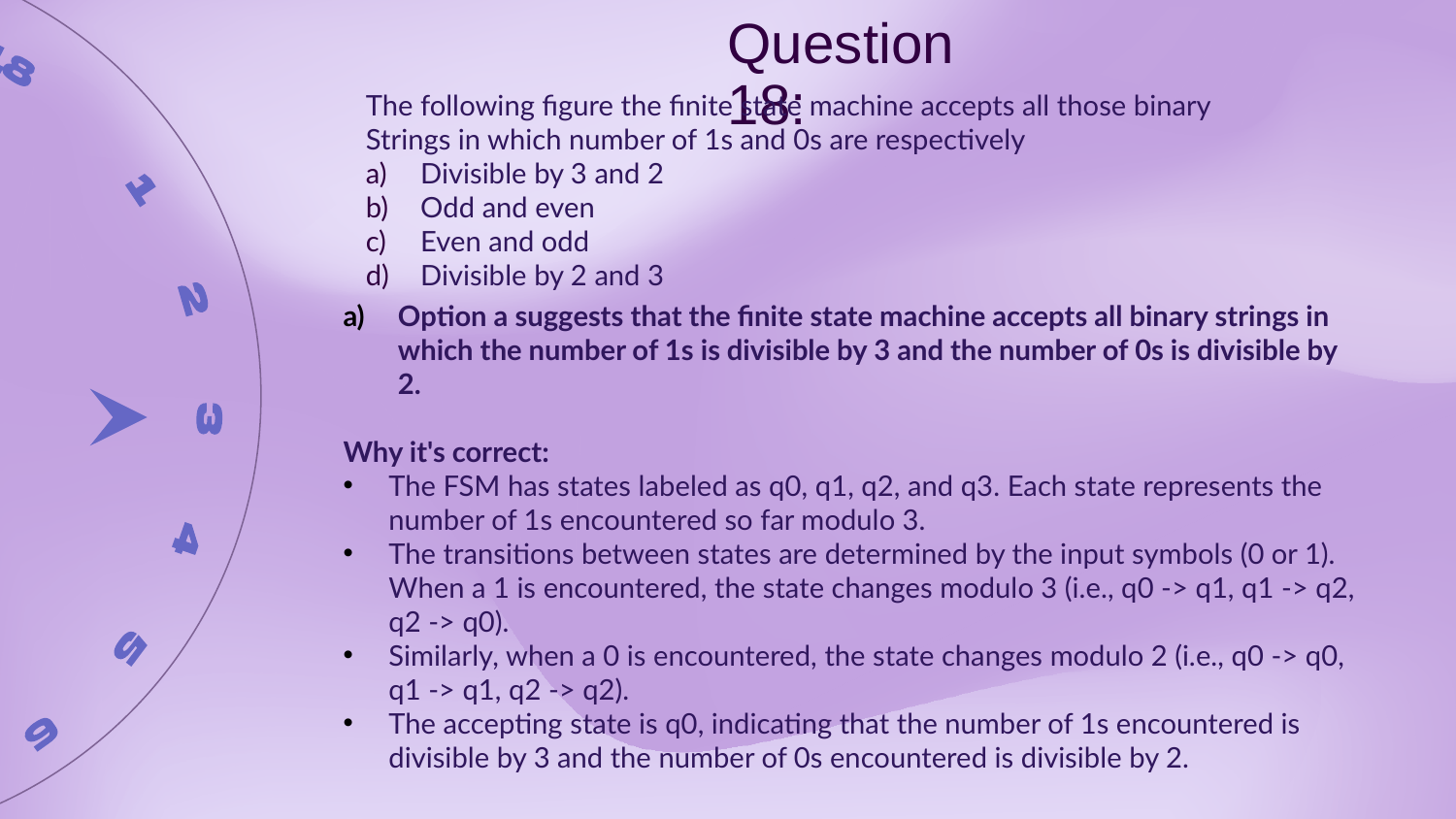

Question 18:

The following figure the finite state machine accepts all those binary
Strings in which number of 1s and 0s are respectively
Divisible by 3 and 2
Odd and even
Even and odd
Divisible by 2 and 3
Option a suggests that the finite state machine accepts all binary strings in which the number of 1s is divisible by 3 and the number of 0s is divisible by 2.

Why it's correct:
The FSM has states labeled as q0, q1, q2, and q3. Each state represents the number of 1s encountered so far modulo 3.
The transitions between states are determined by the input symbols (0 or 1). When a 1 is encountered, the state changes modulo 3 (i.e., q0 -> q1, q1 -> q2, q2 -> q0).
Similarly, when a 0 is encountered, the state changes modulo 2 (i.e., q0 -> q0, q1 -> q1, q2 -> q2).
The accepting state is q0, indicating that the number of 1s encountered is divisible by 3 and the number of 0s encountered is divisible by 2.